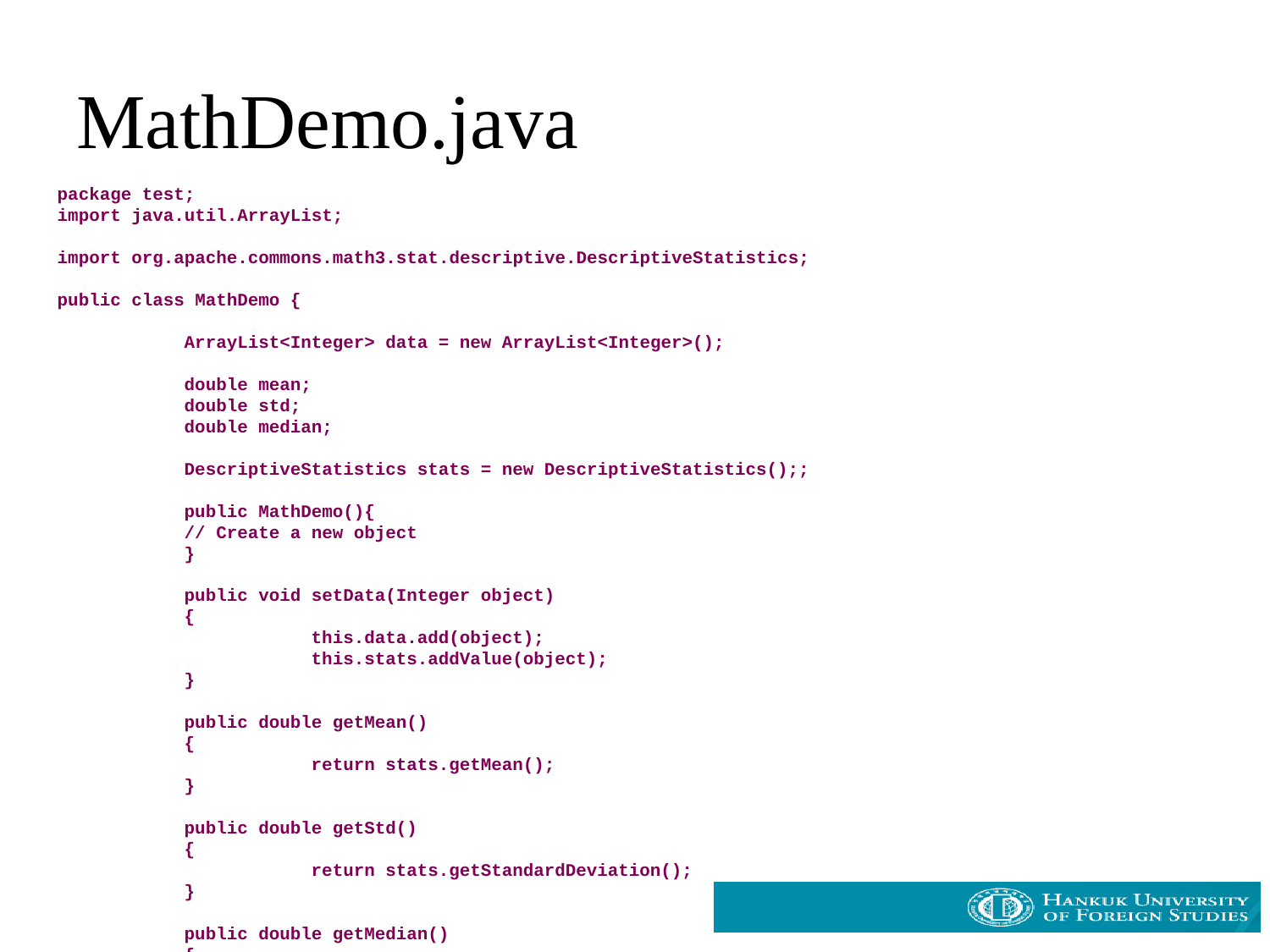

# MathDemo.java
package test;
import java.util.ArrayList;

import org.apache.commons.math3.stat.descriptive.DescriptiveStatistics;

public class MathDemo {

	ArrayList<Integer> data = new ArrayList<Integer>();

	double mean;
	double std;
	double median;

	DescriptiveStatistics stats = new DescriptiveStatistics();;

	public MathDemo(){
	// Create a new object
	}

	public void setData(Integer object)
	{
		this.data.add(object);
		this.stats.addValue(object);
	}

	public double getMean()
	{
		return stats.getMean();
	}

	public double getStd()
	{
		return stats.getStandardDeviation();
	}

	public double getMedian()
	{
		return stats.getPercentile(50);
	}
}